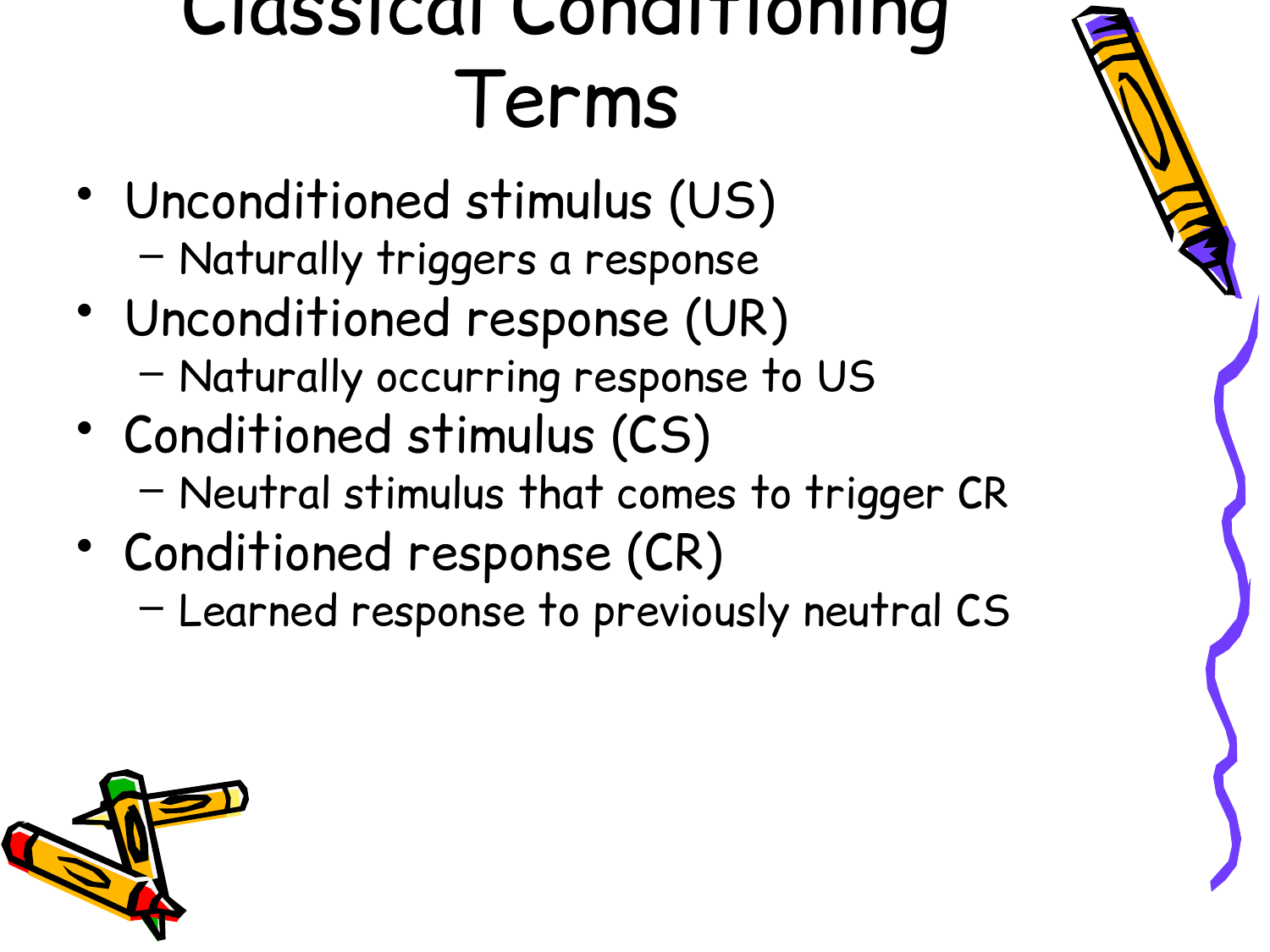

# Classical Conditioning Terms
Unconditioned stimulus (US)
Naturally triggers a response
Unconditioned response (UR)
Naturally occurring response to US
Conditioned stimulus (CS)
Neutral stimulus that comes to trigger CR
Conditioned response (CR)
Learned response to previously neutral CS